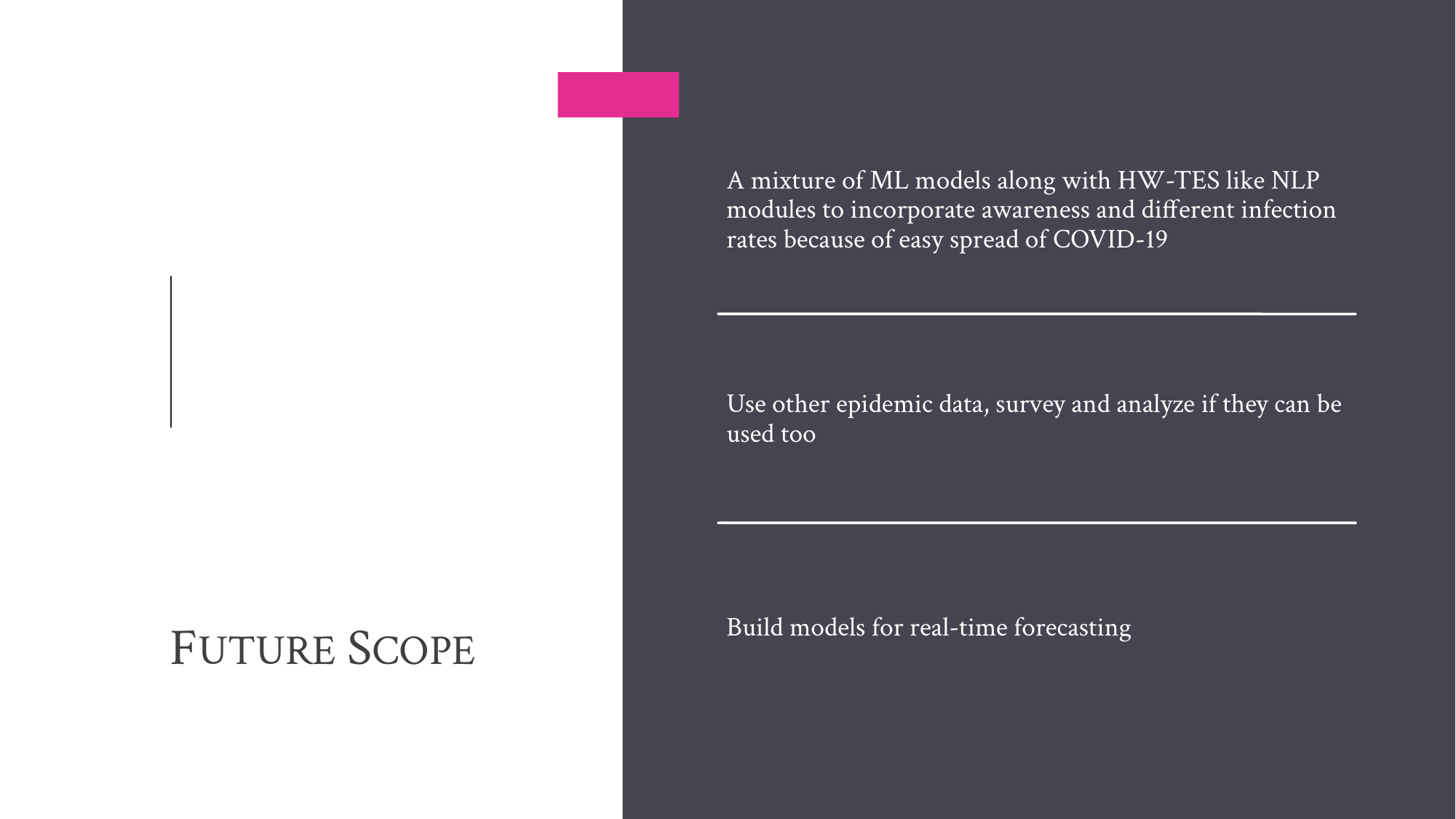

A mixture of ML models along with HW-TES like NLP modules to incorporate awareness and different infection rates because of easy spread of COVID-19
Use other epidemic data, survey and analyze if they can be used too
Build models for real-time forecasting
# FUTURE Scope